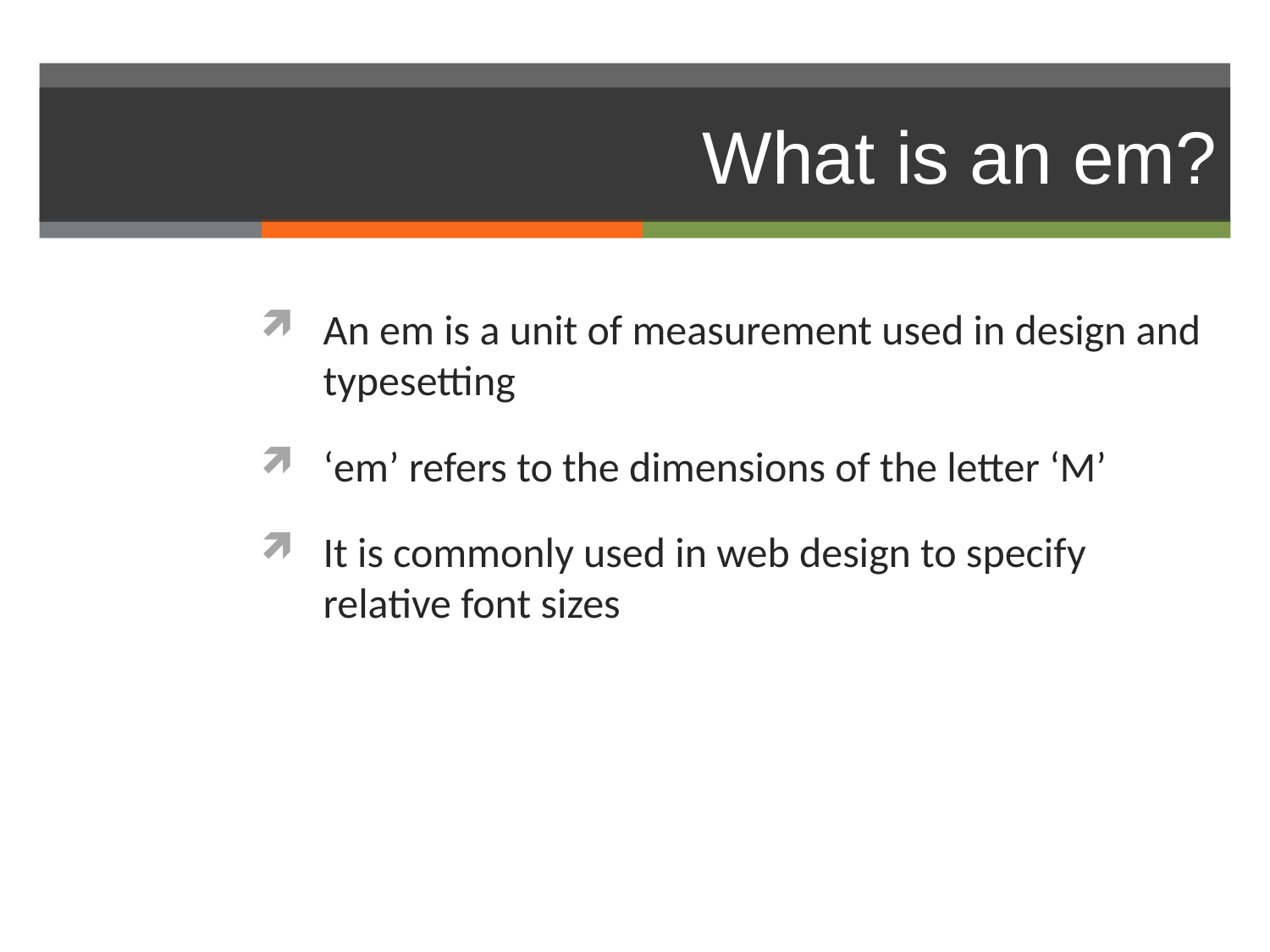

# What is an em?
An em is a unit of measurement used in design and typesetting
‘em’ refers to the dimensions of the letter ‘M’
It is commonly used in web design to specify relative font sizes